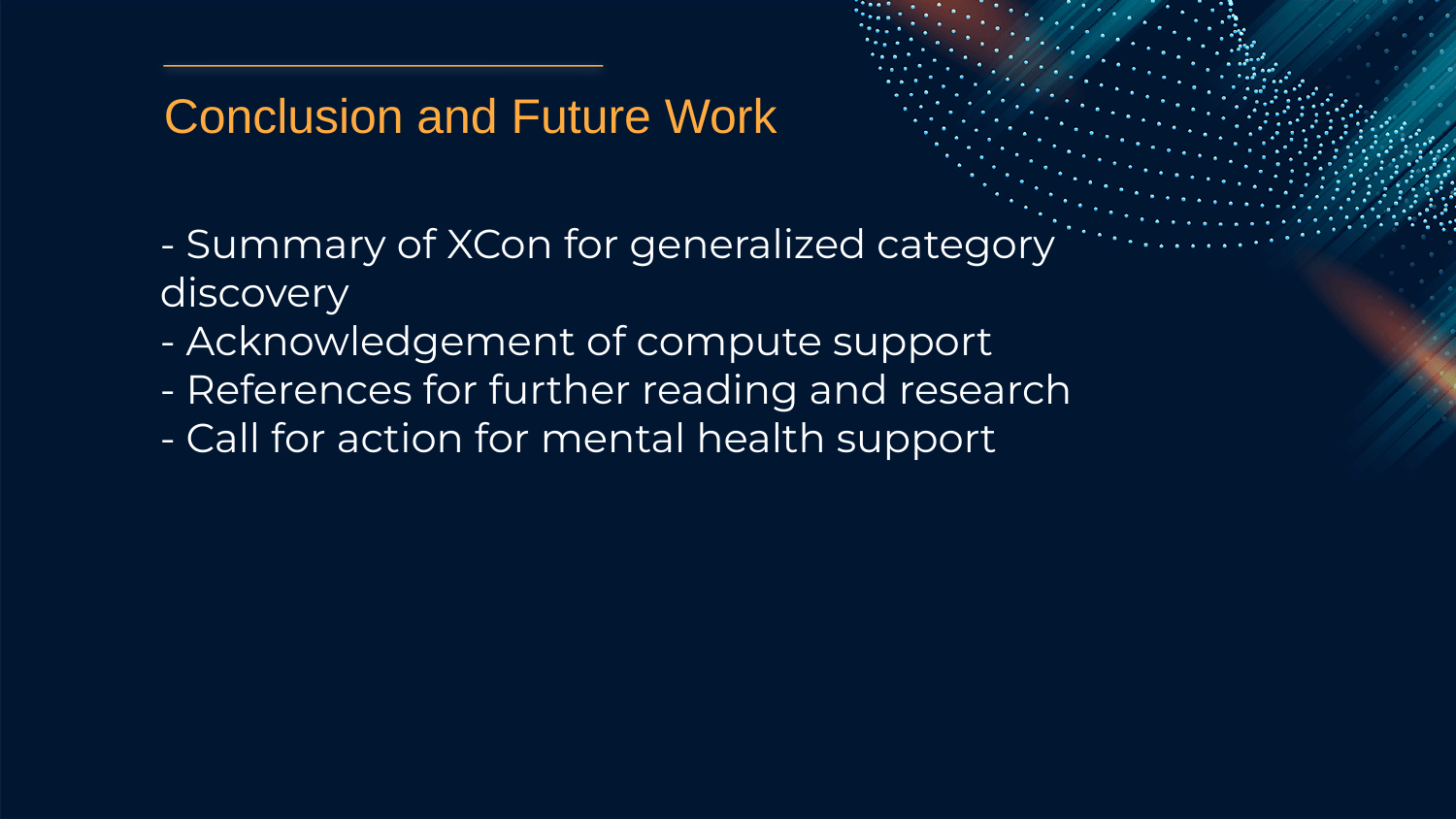

Conclusion and Future Work
- Summary of XCon for generalized category discovery
- Acknowledgement of compute support
- References for further reading and research
- Call for action for mental health support